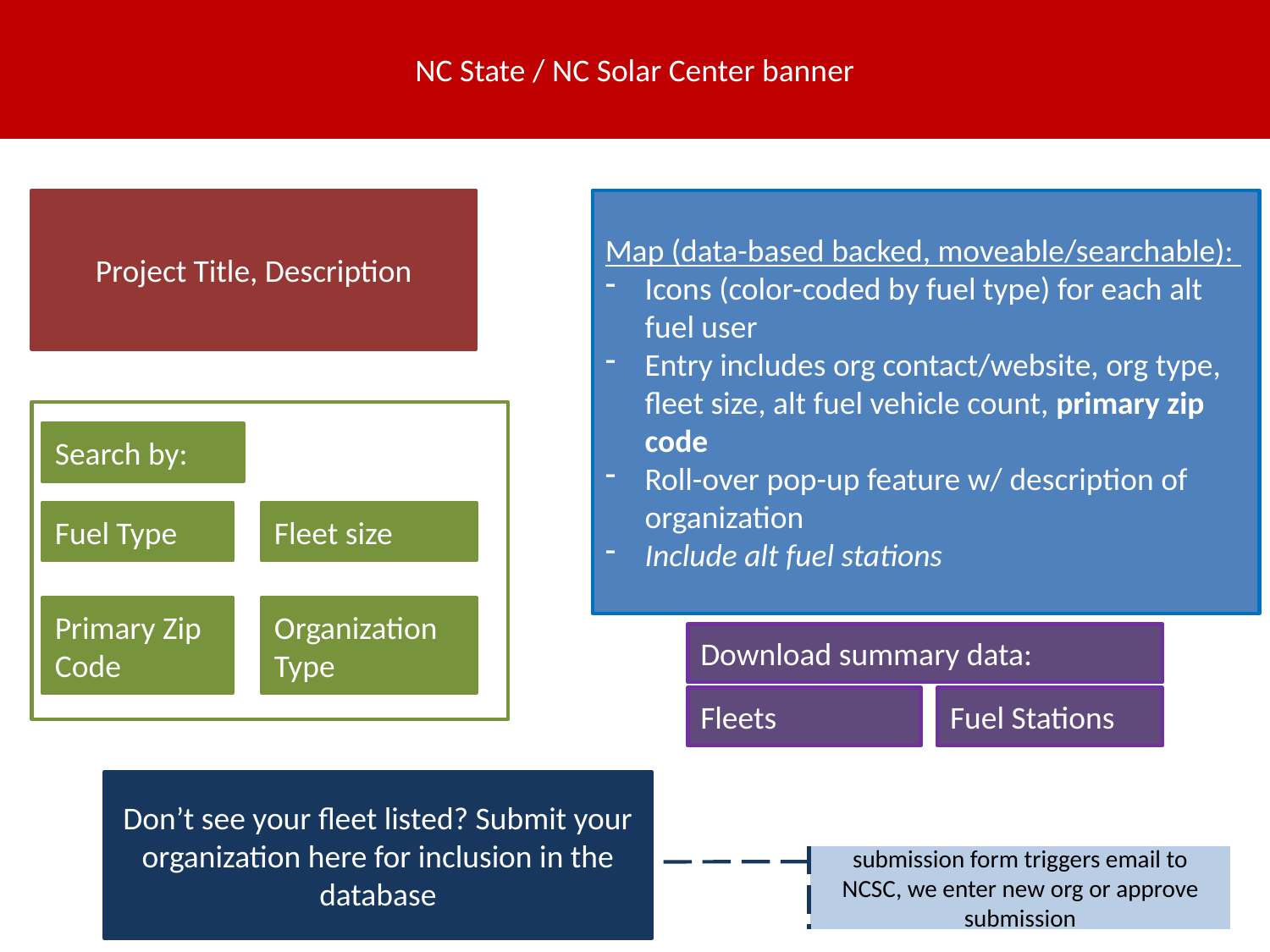

NC State / NC Solar Center banner
Project Title, Description
Map (data-based backed, moveable/searchable):
Icons (color-coded by fuel type) for each alt fuel user
Entry includes org contact/website, org type, fleet size, alt fuel vehicle count, primary zip code
Roll-over pop-up feature w/ description of organization
Include alt fuel stations

Search by:
Fuel Type
Fleet size
Primary Zip Code
Organization Type
Download summary data:
Fleets
Fuel Stations
Don’t see your fleet listed? Submit your organization here for inclusion in the database
submission form triggers email to NCSC, we enter new org or approve submission